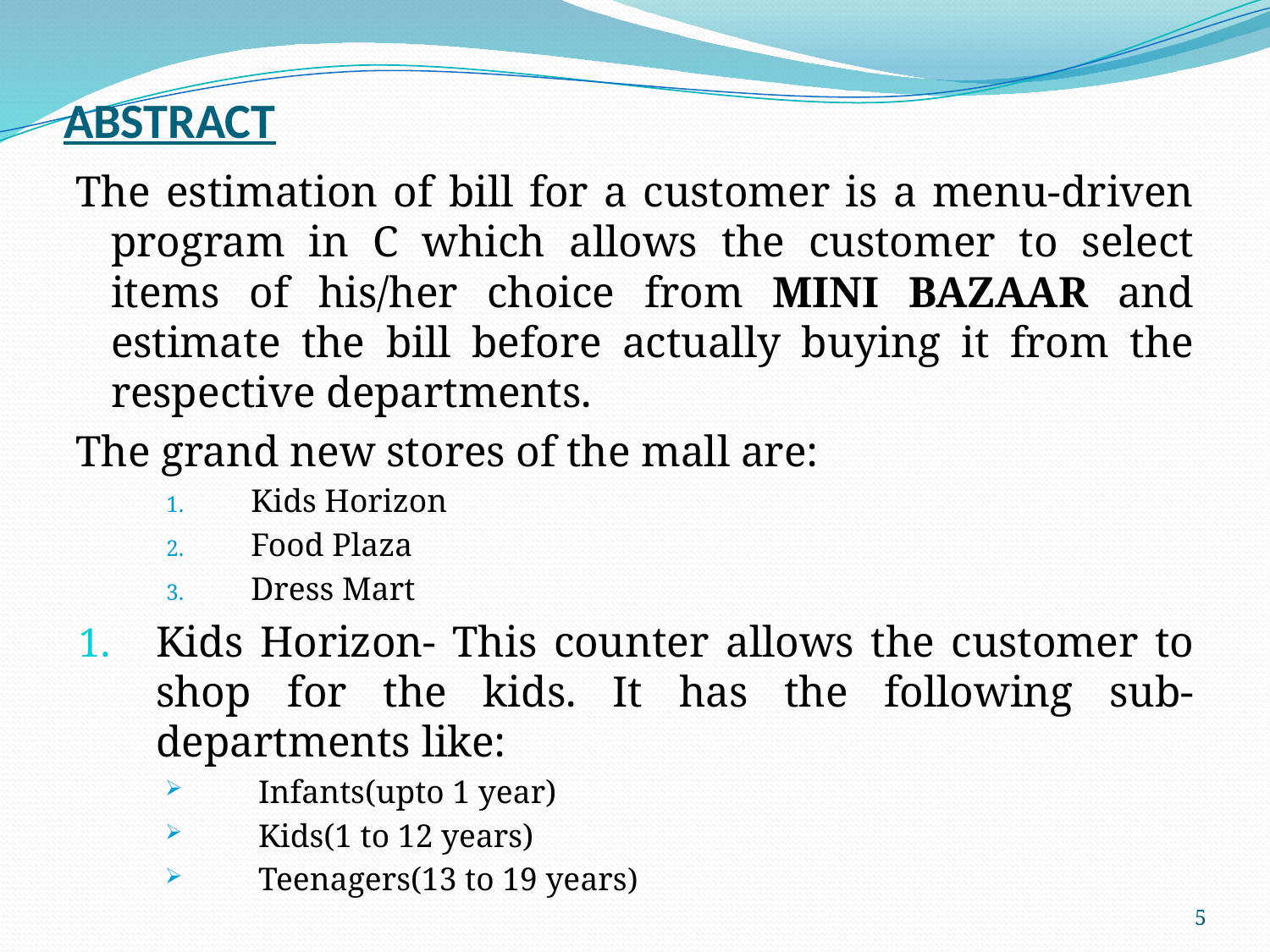

# ABSTRACT
The estimation of bill for a customer is a menu-driven program in C which allows the customer to select items of his/her choice from MINI BAZAAR and estimate the bill before actually buying it from the respective departments.
The grand new stores of the mall are:
Kids Horizon
Food Plaza
Dress Mart
Kids Horizon- This counter allows the customer to shop for the kids. It has the following sub-departments like:
Infants(upto 1 year)
Kids(1 to 12 years)
Teenagers(13 to 19 years)
5